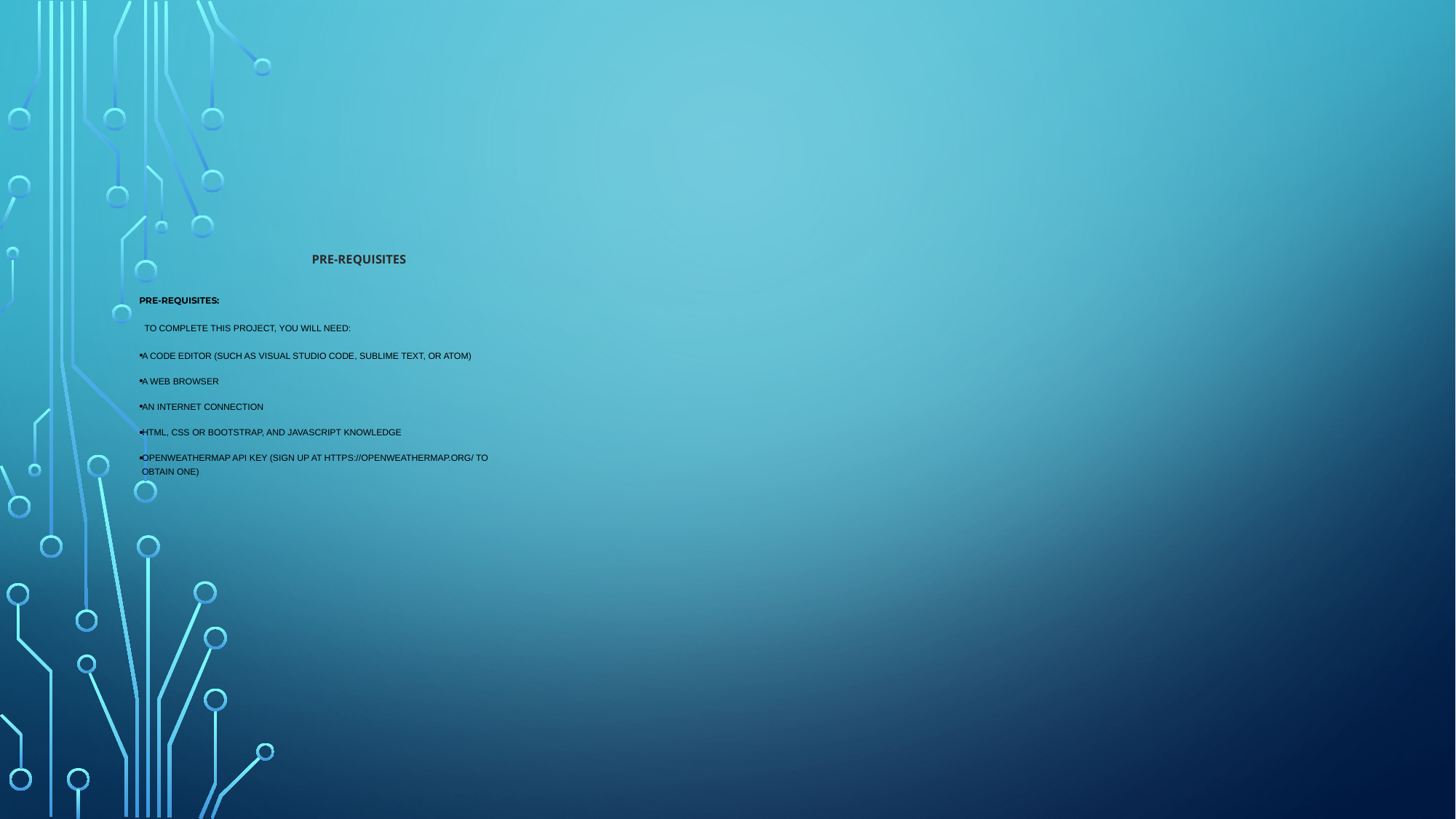

# Pre-Requisites
Pre-Requisites:

  To complete this project, you will need:

 A code editor (such as Visual Studio Code, Sublime Text, or Atom)
 A web browser

 An internet connection

 HTML, CSS or Bootstrap, and JavaScript knowledge

 OpenWeatherMap API key (sign up at https://openweathermap.org/ to
 obtain one)